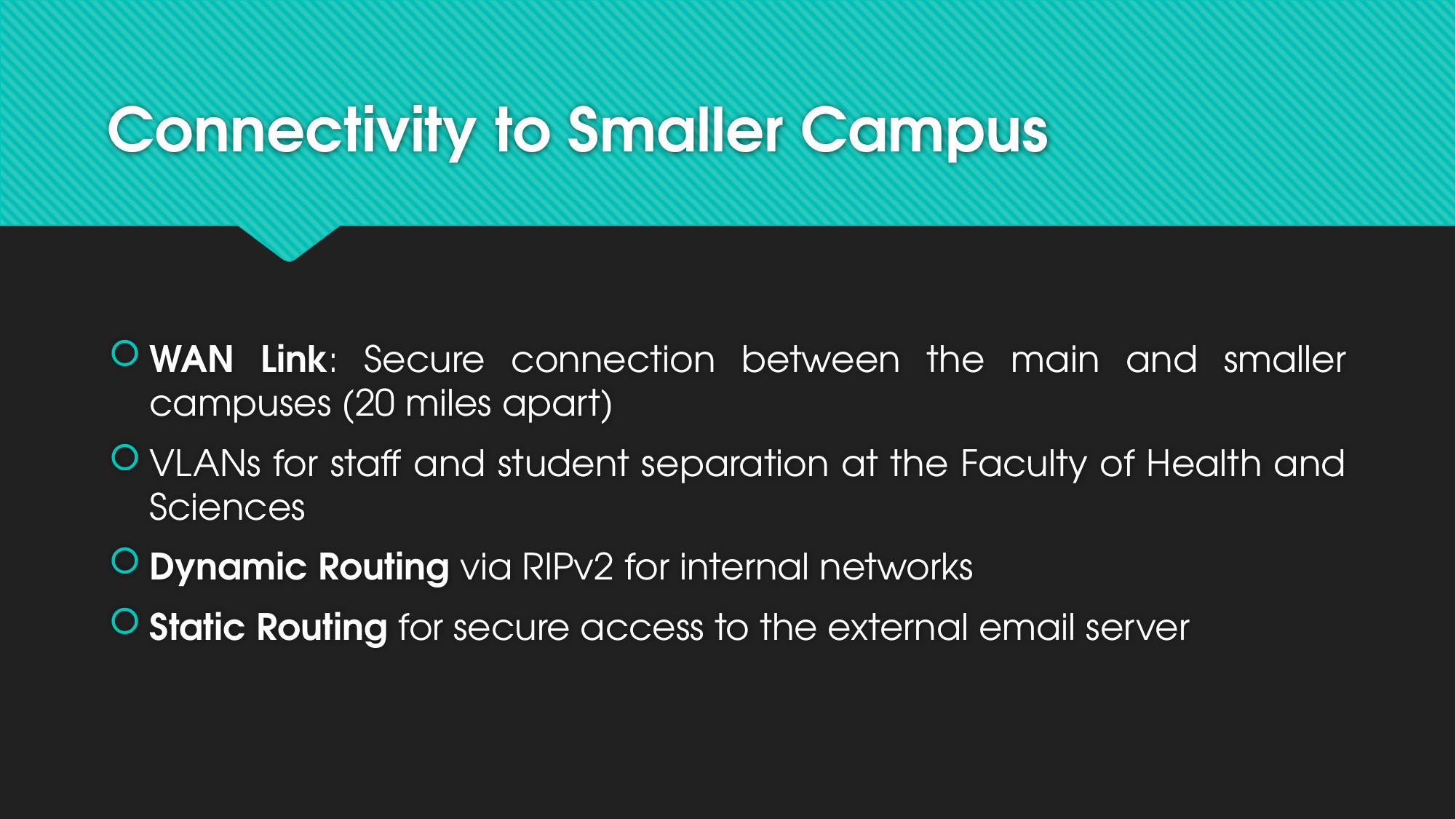

# Connectivity to Smaller Campus
WAN Link: Secure connection between the main and smaller campuses (20 miles apart)
VLANs for staff and student separation at the Faculty of Health and Sciences
Dynamic Routing via RIPv2 for internal networks
Static Routing for secure access to the external email server